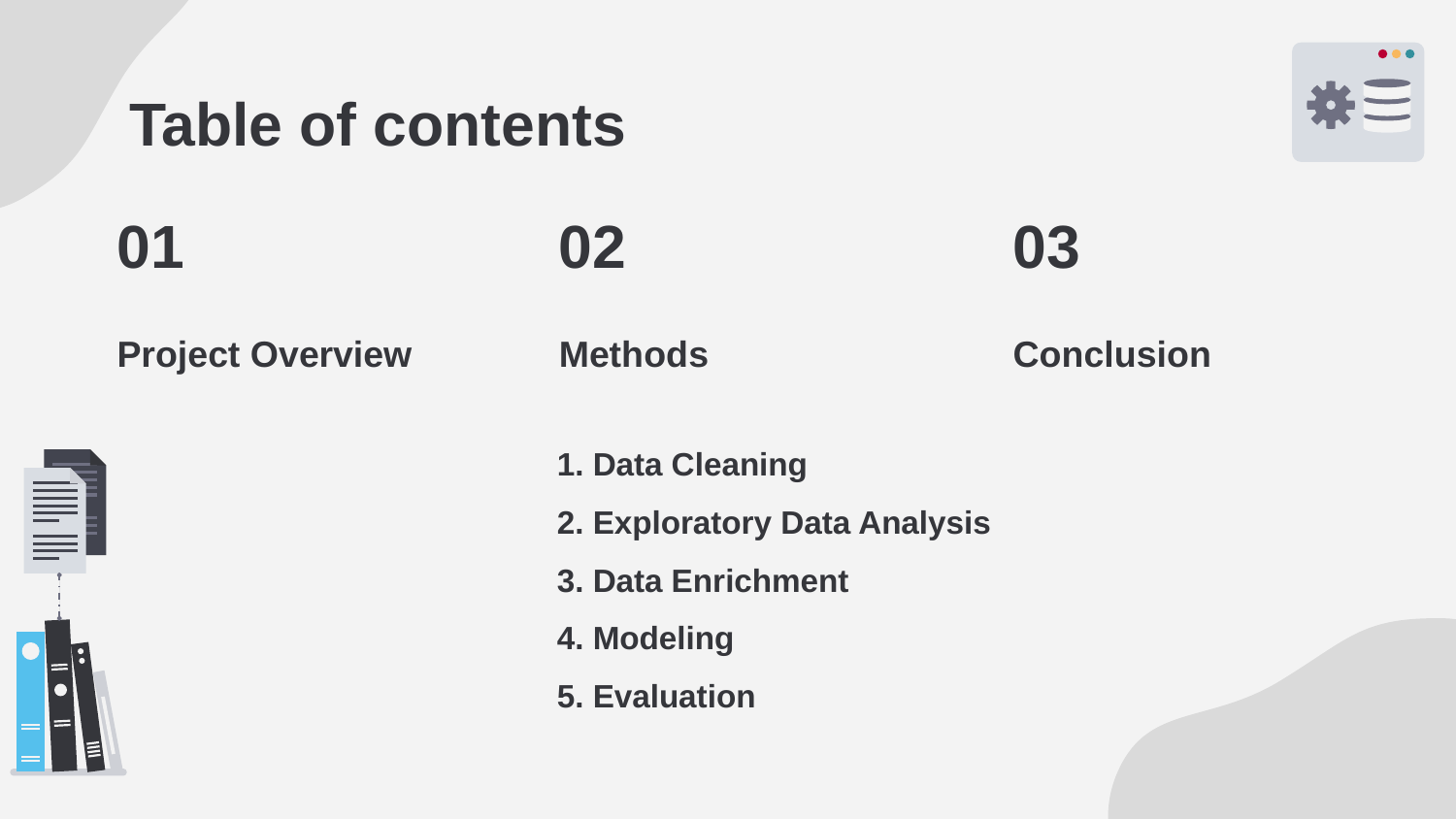

# Table of contents
01
02
03
Project Overview
Methods
Conclusion
1. Data Cleaning
2. Exploratory Data Analysis
3. Data Enrichment
4. Modeling
5. Evaluation